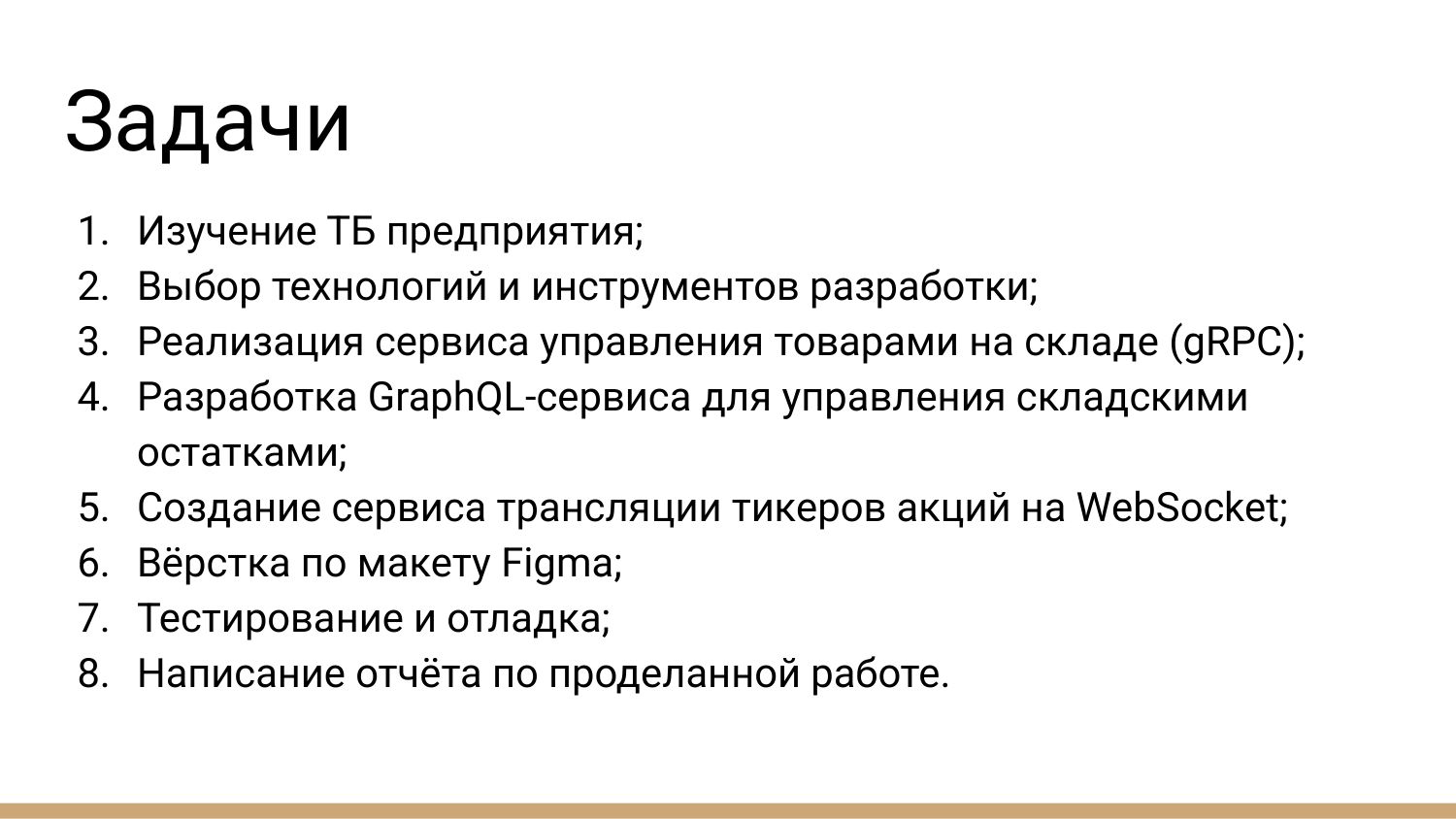

# Задачи
Изучение ТБ предприятия;
Выбор технологий и инструментов разработки;
Реализация сервиса управления товарами на складе (gRPC);
Разработка GraphQL-сервиса для управления складскими остатками;
Создание сервиса трансляции тикеров акций на WebSocket;
Вёрстка по макету Figma;
Тестирование и отладка;
Написание отчёта по проделанной работе.